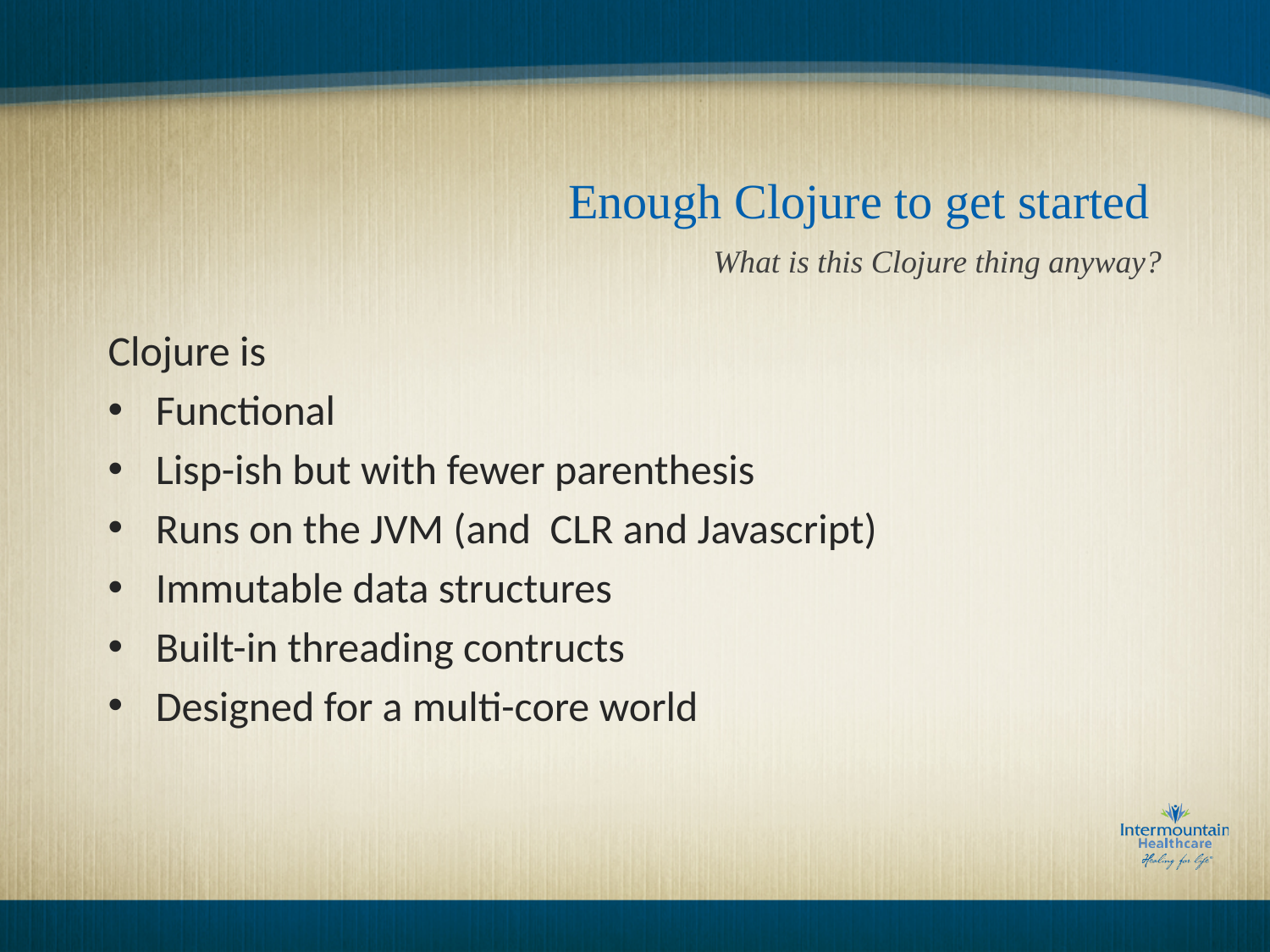

# Enough Clojure to get started
What is this Clojure thing anyway?
Clojure is
Functional
Lisp-ish but with fewer parenthesis
Runs on the JVM (and  CLR and Javascript)
Immutable data structures
Built-in threading contructs
Designed for a multi-core world